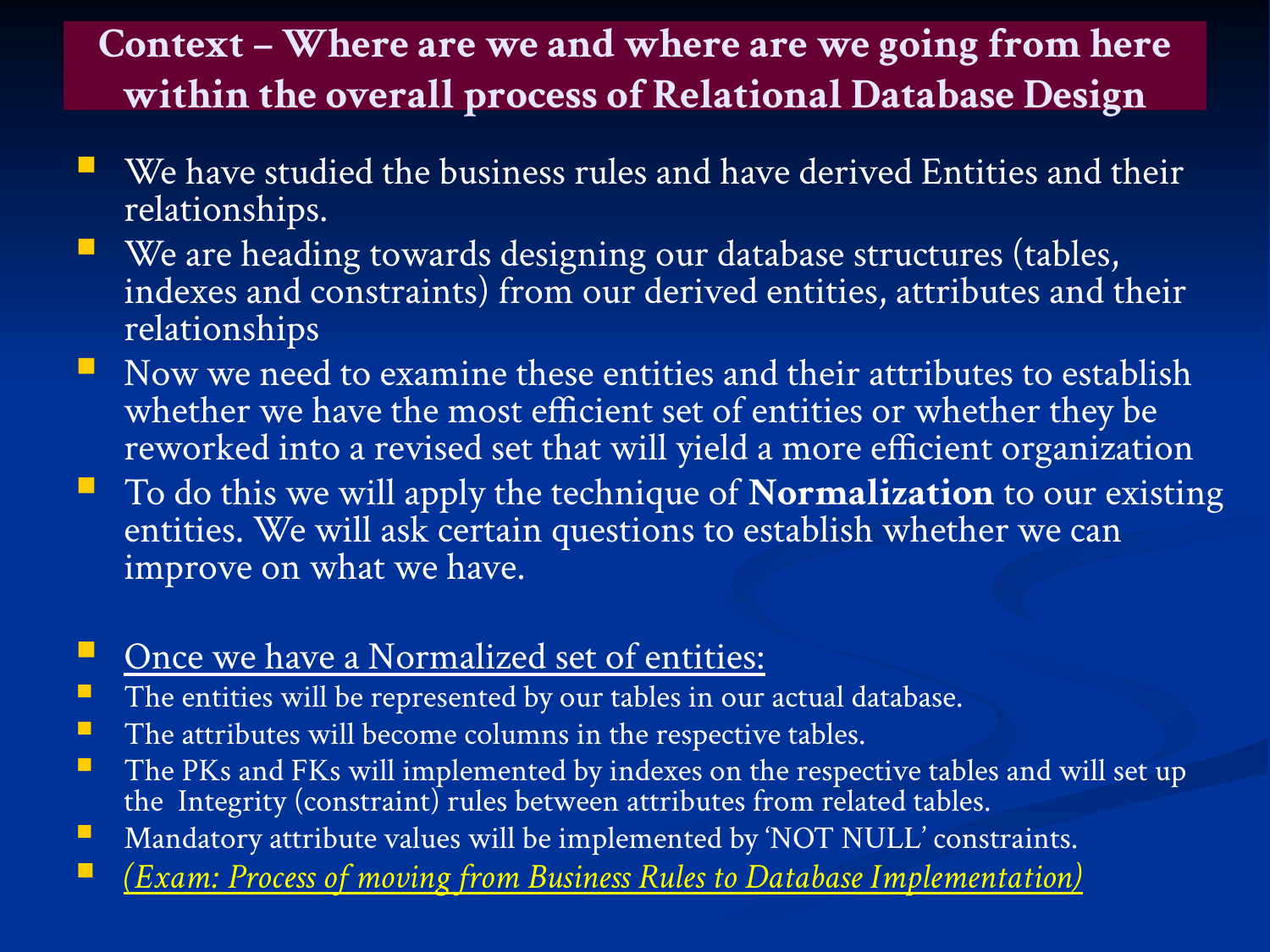

# Context – Where are we and where are we going from here within the overall process of Relational Database Design
We have studied the business rules and have derived Entities and their relationships.
We are heading towards designing our database structures (tables, indexes and constraints) from our derived entities, attributes and their relationships
Now we need to examine these entities and their attributes to establish whether we have the most efficient set of entities or whether they be reworked into a revised set that will yield a more efficient organization
To do this we will apply the technique of Normalization to our existing entities. We will ask certain questions to establish whether we can improve on what we have.

Once we have a Normalized set of entities:
The entities will be represented by our tables in our actual database.
The attributes will become columns in the respective tables.
The PKs and FKs will implemented by indexes on the respective tables and will set up the  Integrity (constraint) rules between attributes from related tables.
Mandatory attribute values will be implemented by ‘NOT NULL’ constraints.
(Exam: Process of moving from Business Rules to Database Implementation)